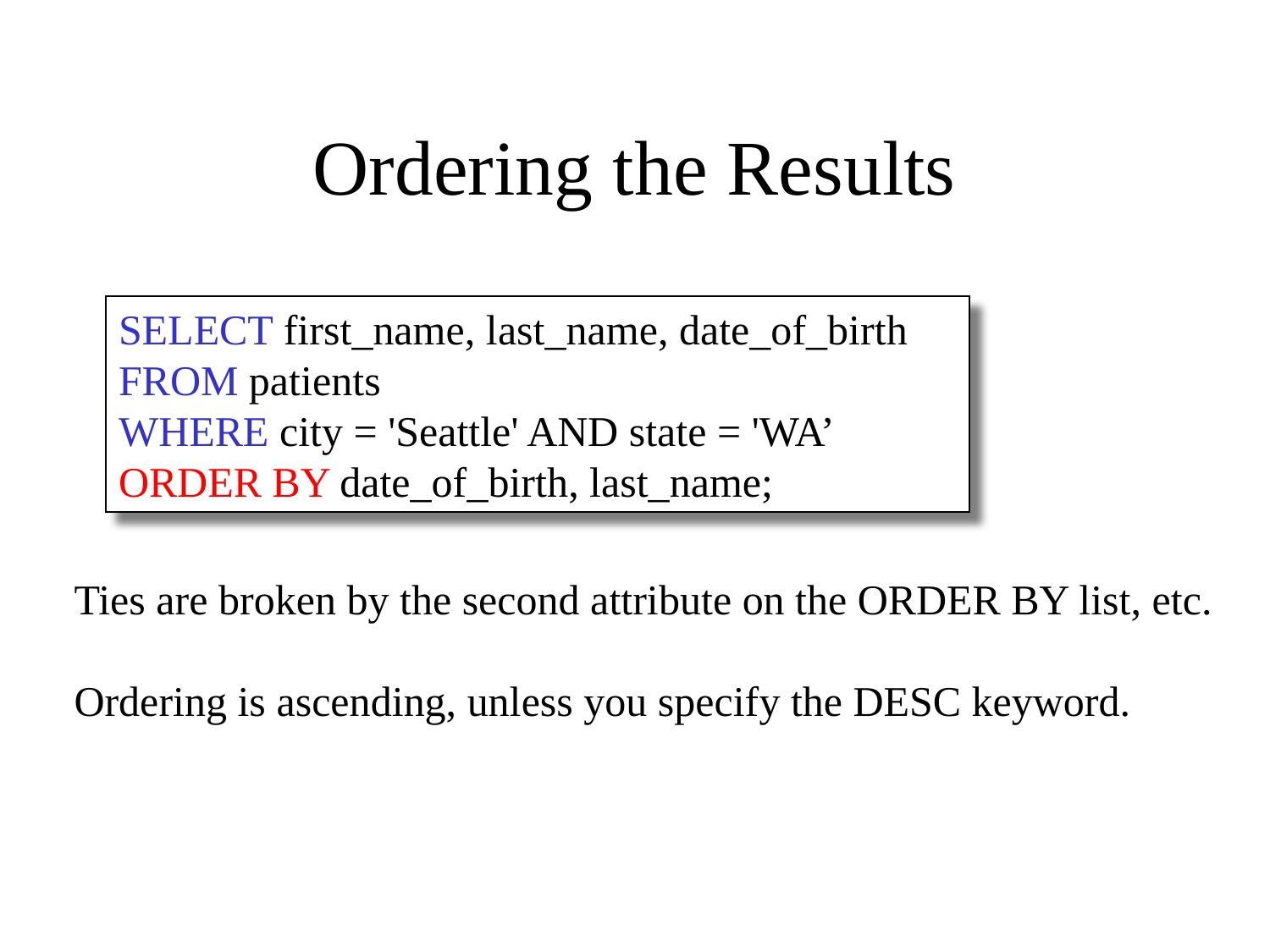

# Ordering the Results
SELECT first_name, last_name, date_of_birth
FROM patients
WHERE city = 'Seattle' AND state = 'WA’
ORDER BY date_of_birth, last_name;
Ties are broken by the second attribute on the ORDER BY list, etc.

Ordering is ascending, unless you specify the DESC keyword.